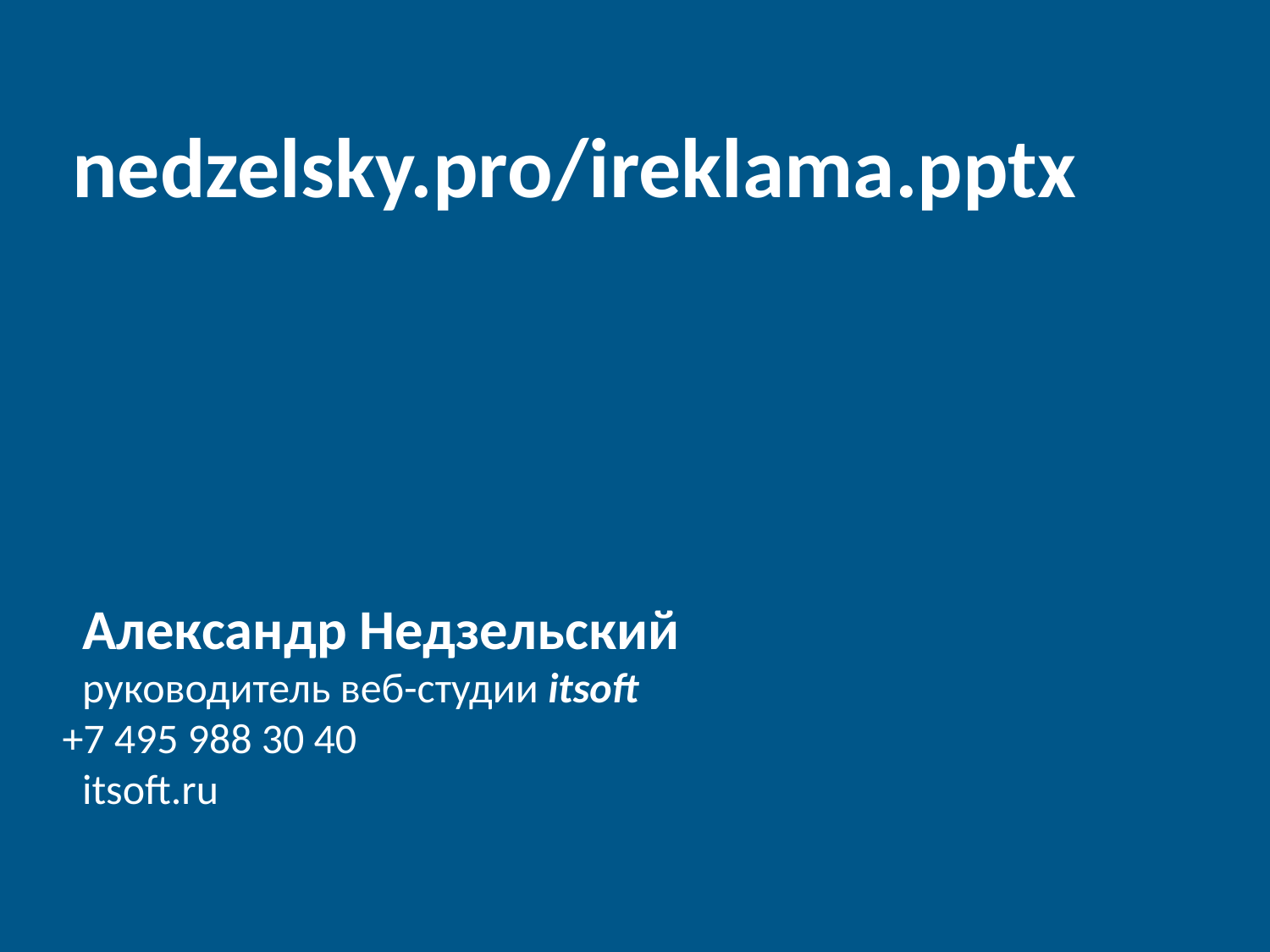

nedzelsky.pro/ireklama.pptx
# Александр Недзельский руководитель веб-студии itsoft itsoft.ru
+7 495 988 30 40